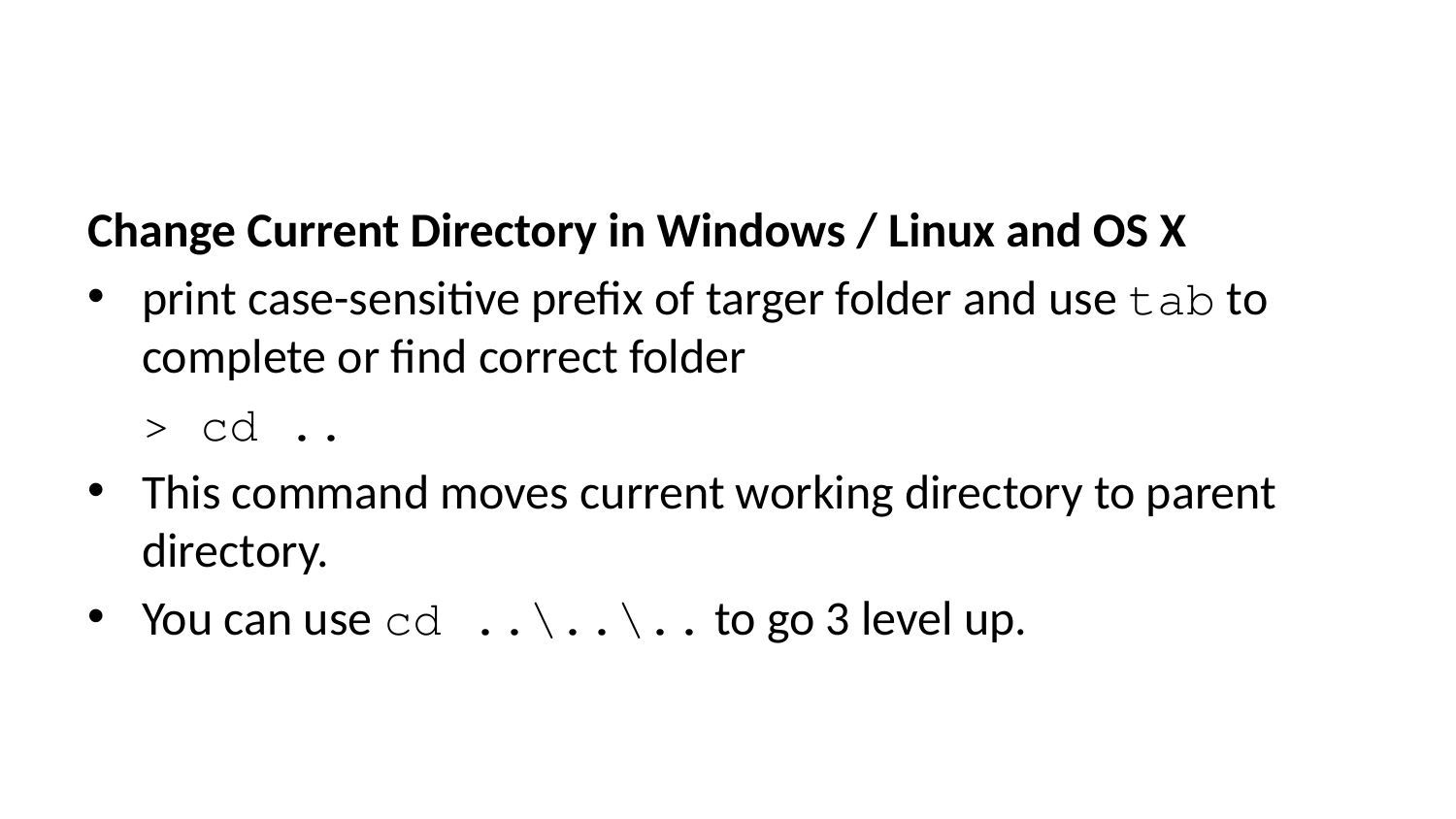

Change Current Directory in Windows / Linux and OS X
print case-sensitive prefix of targer folder and use tab to complete or find correct folder
> cd ..
This command moves current working directory to parent directory.
You can use cd ..\..\.. to go 3 level up.